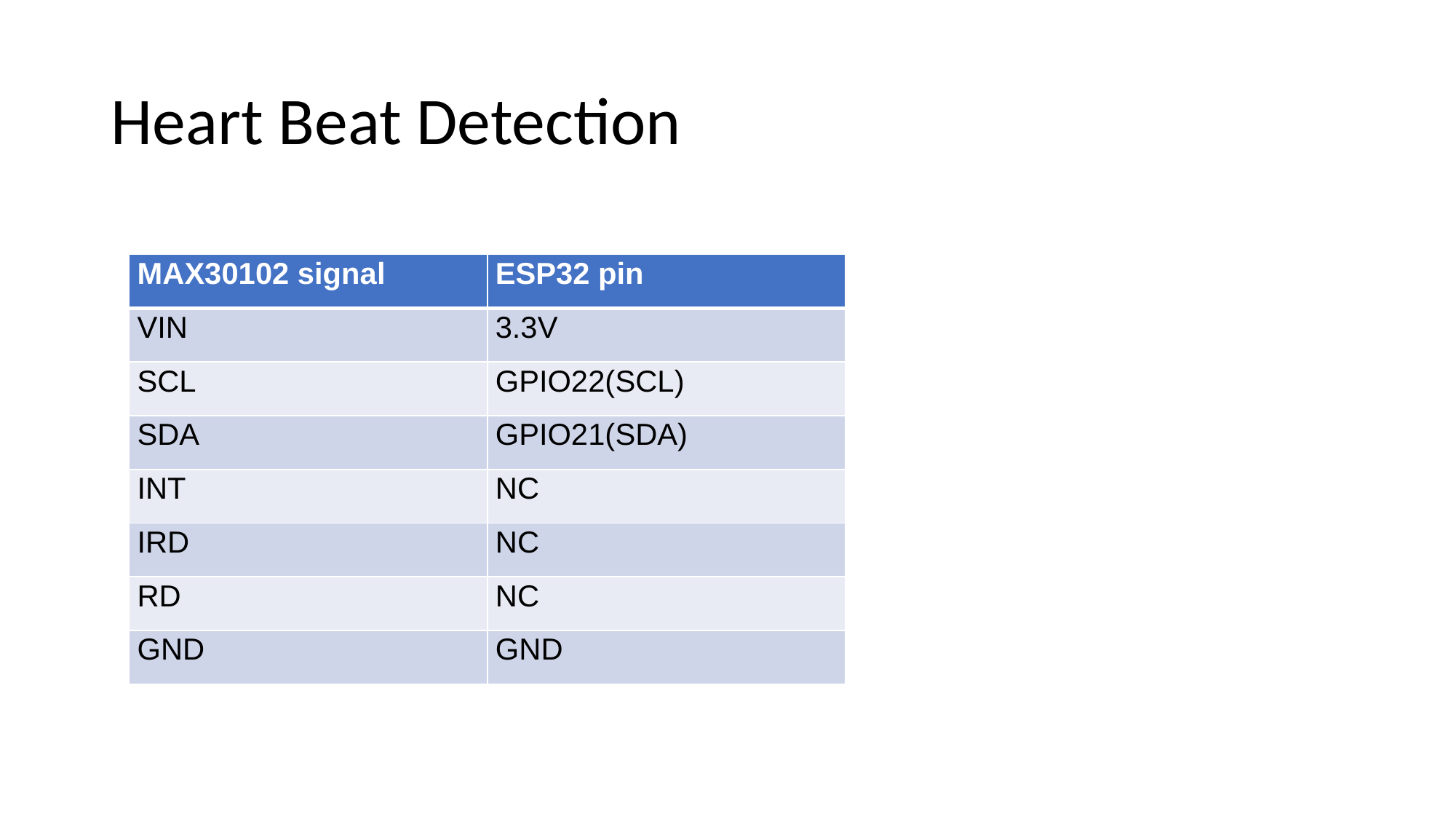

# Heart Beat Detection
| MAX30102 signal | ESP32 pin |
| --- | --- |
| VIN | 3.3V |
| SCL | GPIO22(SCL) |
| SDA | GPIO21(SDA) |
| INT | NC |
| IRD | NC |
| RD | NC |
| GND | GND |